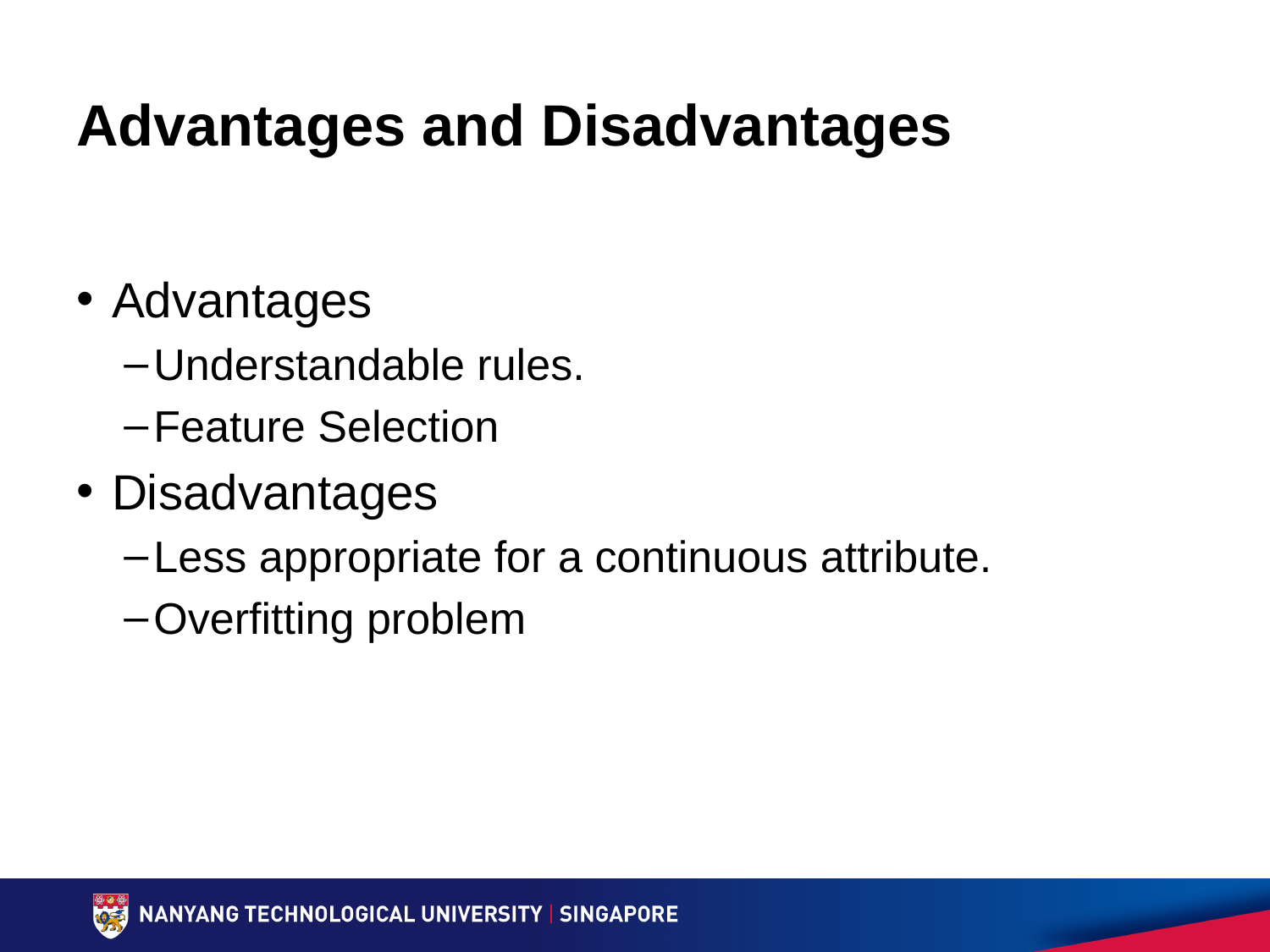

# Advantages and Disadvantages
Advantages
Understandable rules.
Feature Selection
Disadvantages
Less appropriate for a continuous attribute.
Overfitting problem